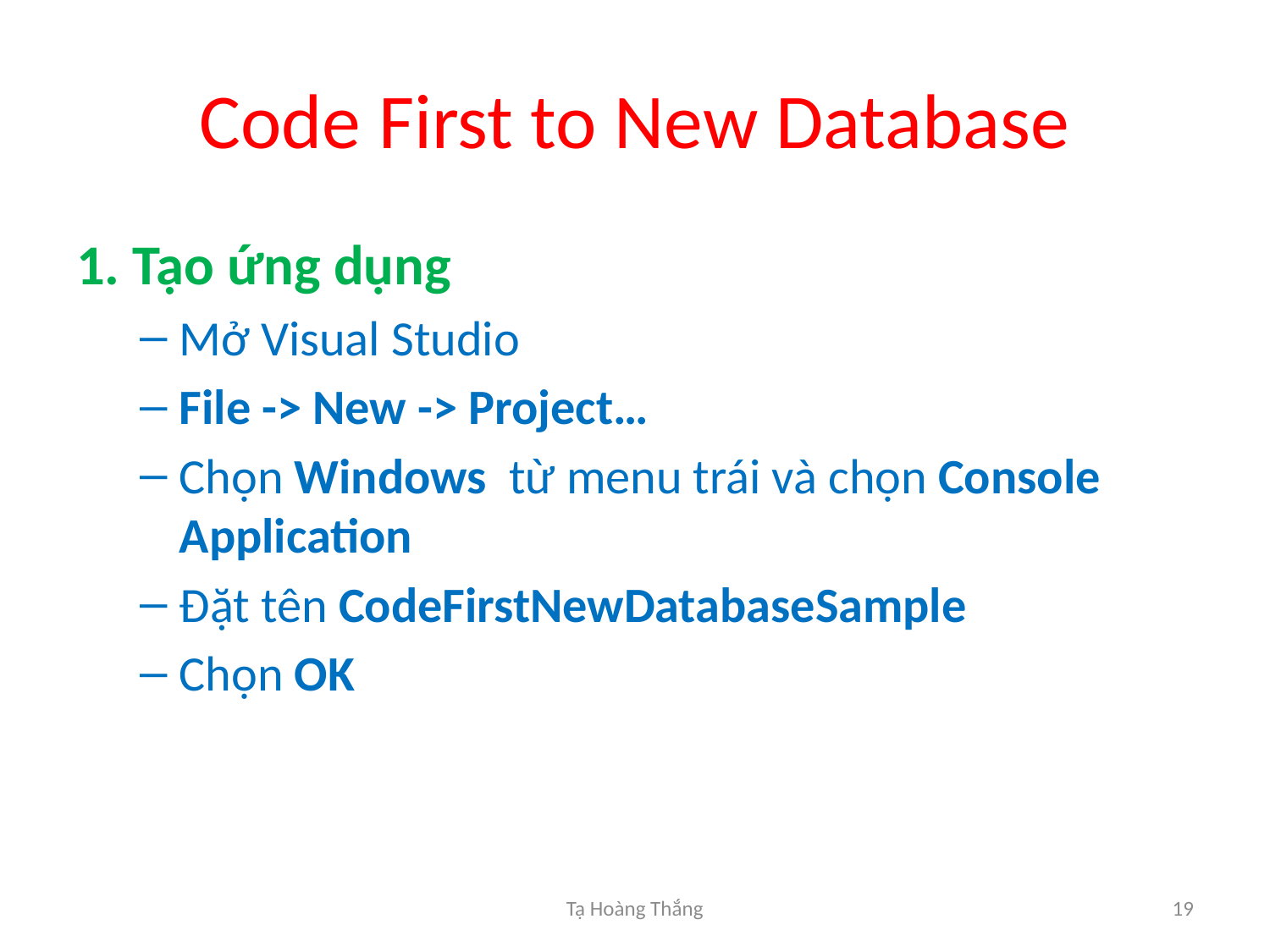

# Code First to New Database
1. Tạo ứng dụng
Mở Visual Studio
File -> New -> Project…
Chọn Windows  từ menu trái và chọn Console Application
Đặt tên CodeFirstNewDatabaseSample
Chọn OK

Tạ Hoàng Thắng
19